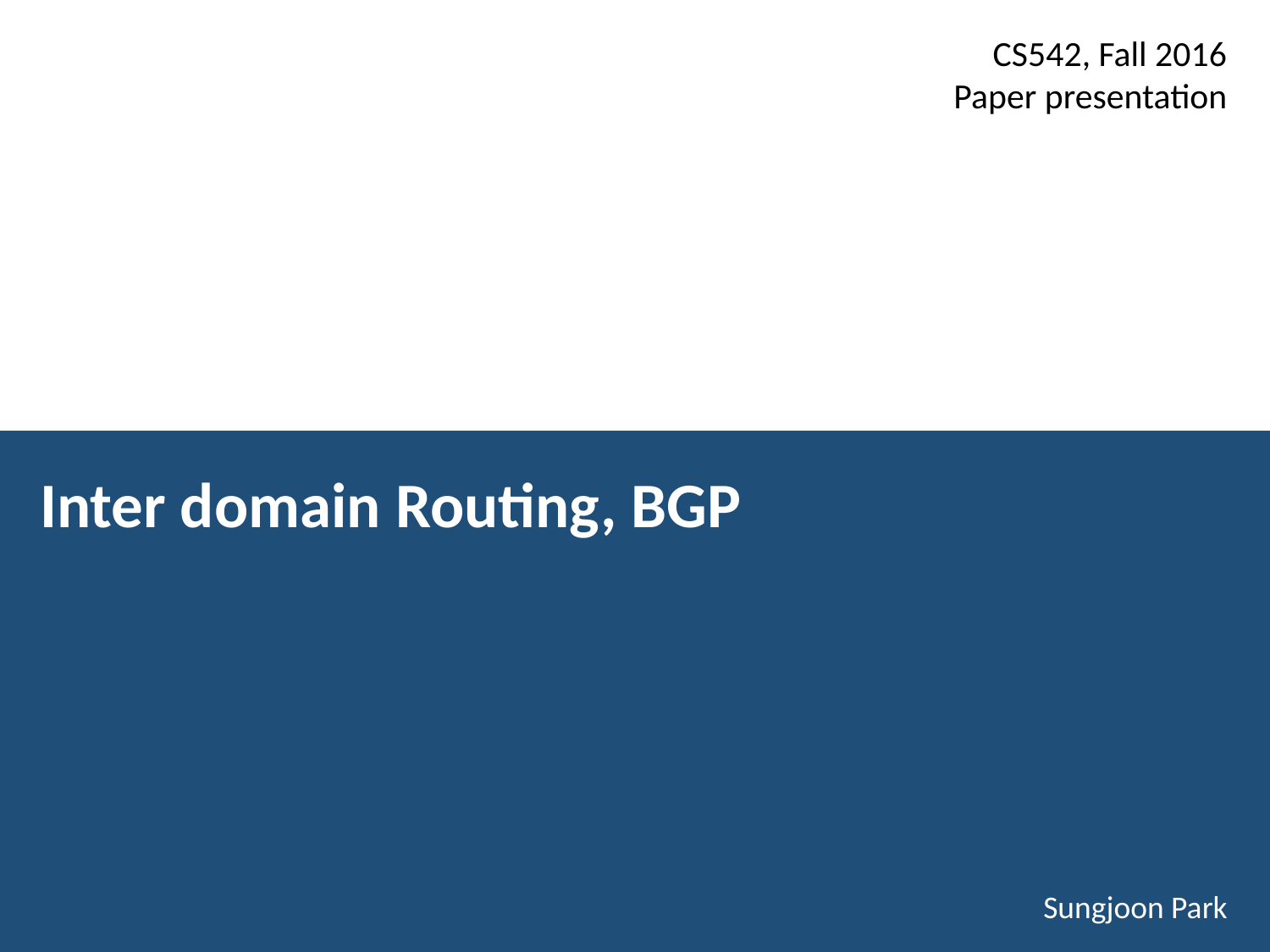

CS542, Fall 2016
Paper presentation

Inter domain Routing, BGP
Sungjoon Park